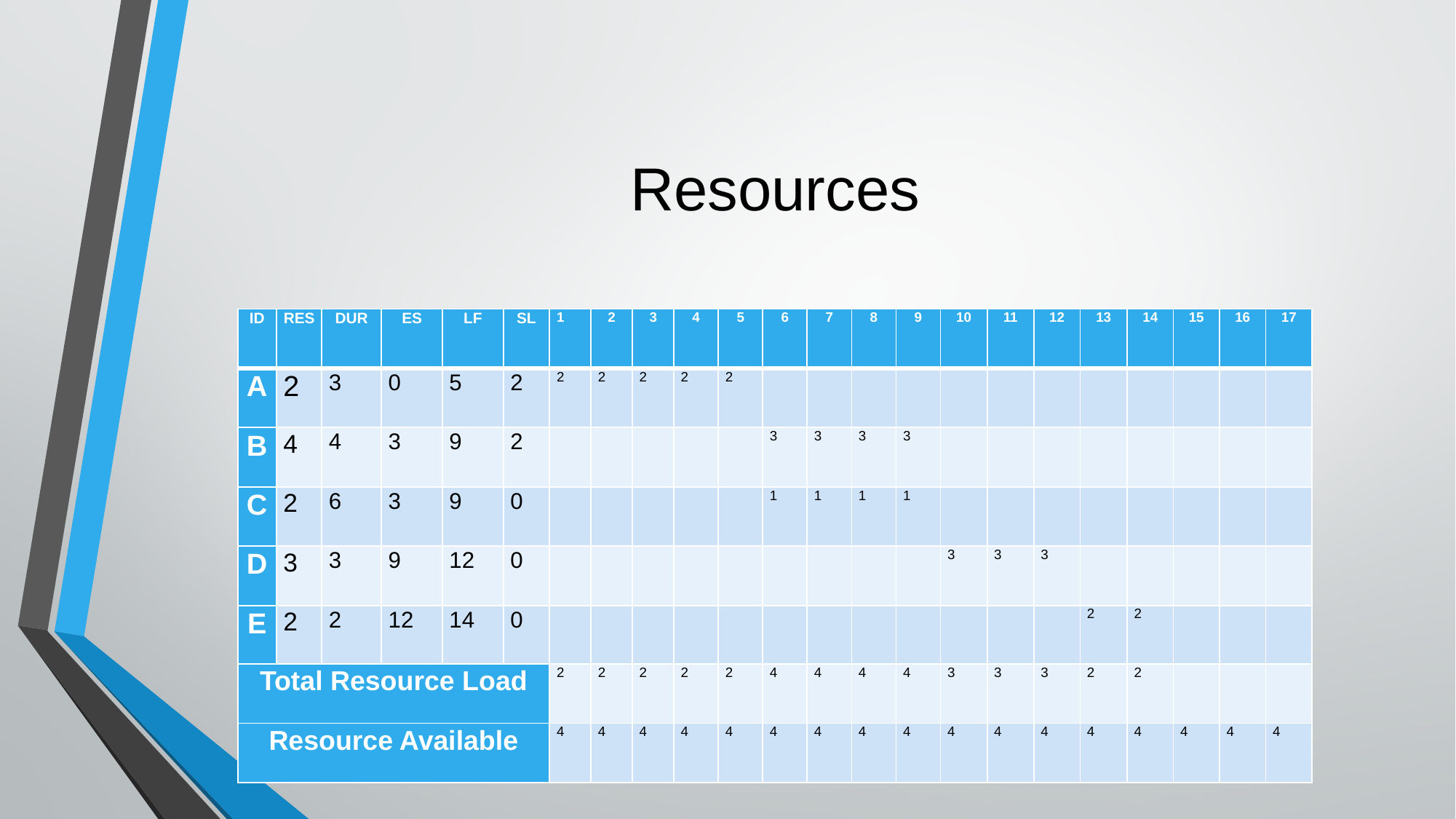

# Resources
| ID | RES | DUR | ES | LF | SL | 1 | 2 | 3 | 4 | 5 | 6 | 7 | 8 | 9 | 10 | 11 | 12 | 13 | 14 | 15 | 16 | 17 |
| --- | --- | --- | --- | --- | --- | --- | --- | --- | --- | --- | --- | --- | --- | --- | --- | --- | --- | --- | --- | --- | --- | --- |
| A | 2 | 3 | 0 | 5 | 2 | 2 | 2 | 2 | 2 | 2 |  |  |  |  |  |  |  |  |  |  |  |  |
| B | 4 | 4 | 3 | 9 | 2 |  |  |  |  |  | 3 | 3 | 3 | 3 |  |  |  |  |  |  |  |  |
| C | 2 | 6 | 3 | 9 | 0 |  |  |  |  |  | 1 | 1 | 1 | 1 |  |  |  |  |  |  |  |  |
| D | 3 | 3 | 9 | 12 | 0 |  |  |  |  |  |  |  |  |  | 3 | 3 | 3 |  |  |  |  |  |
| E | 2 | 2 | 12 | 14 | 0 |  |  |  |  |  |  |  |  |  |  |  |  | 2 | 2 |  |  |  |
| Total Resource Load |  |  |  |  |  | 2 | 2 | 2 | 2 | 2 | 4 | 4 | 4 | 4 | 3 | 3 | 3 | 2 | 2 |  |  |  |
| Resource Available |  |  |  |  |  | 4 | 4 | 4 | 4 | 4 | 4 | 4 | 4 | 4 | 4 | 4 | 4 | 4 | 4 | 4 | 4 | 4 |